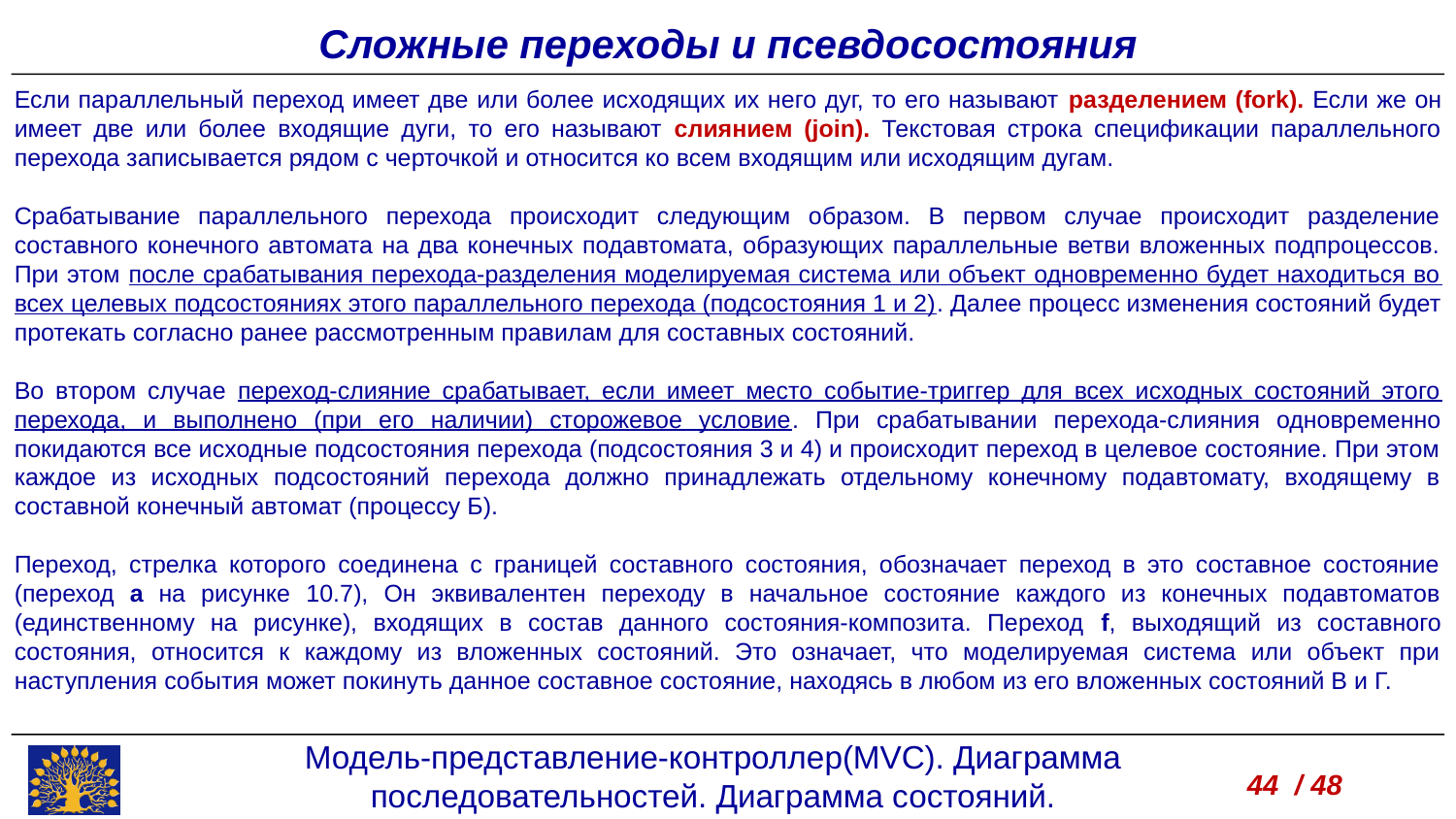

Сложные переходы и псевдосостояния
Если параллельный переход имеет две или более исходящих их него дуг, то его называют разделением (fork). Если же он имеет две или более входящие дуги, то его называют слиянием (join). Текстовая строка спецификации параллельного перехода записывается рядом с черточкой и относится ко всем входящим или исходящим дугам.

Срабатывание параллельного перехода происходит следующим образом. В первом случае происходит разделение составного конечного автомата на два конечных подавтомата, образующих параллельные ветви вложенных подпроцессов. При этом после срабатывания перехода-разделения моделируемая система или объект одновременно будет находиться во всех целевых подсостояниях этого параллельного перехода (подсостояния 1 и 2). Далее процесс изменения состояний будет протекать согласно ранее рассмотренным правилам для составных состояний.

Во втором случае переход-слияние срабатывает, если имеет место событие-триггер для всех исходных состояний этого перехода, и выполнено (при его наличии) сторожевое условие. При срабатывании перехода-слияния одновременно покидаются все исходные подсостояния перехода (подсостояния 3 и 4) и происходит переход в целевое состояние. При этом каждое из исходных подсостояний перехода должно принадлежать отдельному конечному подавтомату, входящему в составной конечный автомат (процессу Б).

Переход, стрелка которого соединена с границей составного состояния, обозначает переход в это составное состояние (переход а на рисунке 10.7), Он эквивалентен переходу в начальное состояние каждого из конечных подавтоматов (единственному на рисунке), входящих в состав данного состояния-композита. Переход f, выходящий из составного состояния, относится к каждому из вложенных состояний. Это означает, что моделируемая система или объект при наступления события может покинуть данное составное состояние, находясь в любом из его вложенных состояний В и Г.